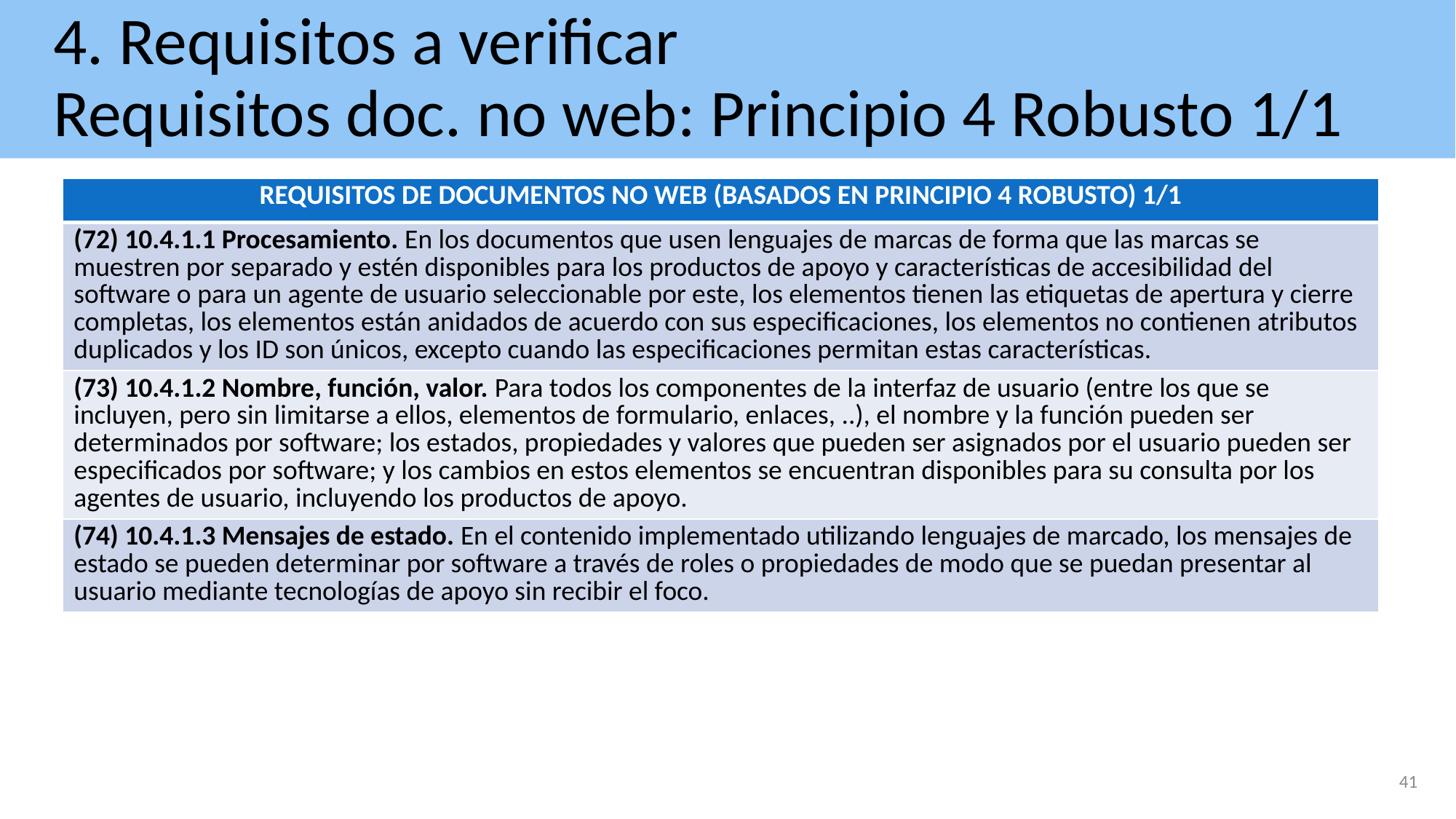

# 4. Requisitos a verificar Requisitos doc. no web: Principio 4 Robusto 1/1
| REQUISITOS DE DOCUMENTOS NO WEB (BASADOS EN PRINCIPIO 4 ROBUSTO) 1/1 |
| --- |
| (72) 10.4.1.1 Procesamiento. En los documentos que usen lenguajes de marcas de forma que las marcas se muestren por separado y estén disponibles para los productos de apoyo y características de accesibilidad del software o para un agente de usuario seleccionable por este, los elementos tienen las etiquetas de apertura y cierre completas, los elementos están anidados de acuerdo con sus especificaciones, los elementos no contienen atributos duplicados y los ID son únicos, excepto cuando las especificaciones permitan estas características. |
| (73) 10.4.1.2 Nombre, función, valor. Para todos los componentes de la interfaz de usuario (entre los que se incluyen, pero sin limitarse a ellos, elementos de formulario, enlaces, ..), el nombre y la función pueden ser determinados por software; los estados, propiedades y valores que pueden ser asignados por el usuario pueden ser especificados por software; y los cambios en estos elementos se encuentran disponibles para su consulta por los agentes de usuario, incluyendo los productos de apoyo. |
| (74) 10.4.1.3 Mensajes de estado. En el contenido implementado utilizando lenguajes de marcado, los mensajes de estado se pueden determinar por software a través de roles o propiedades de modo que se puedan presentar al usuario mediante tecnologías de apoyo sin recibir el foco. |
41